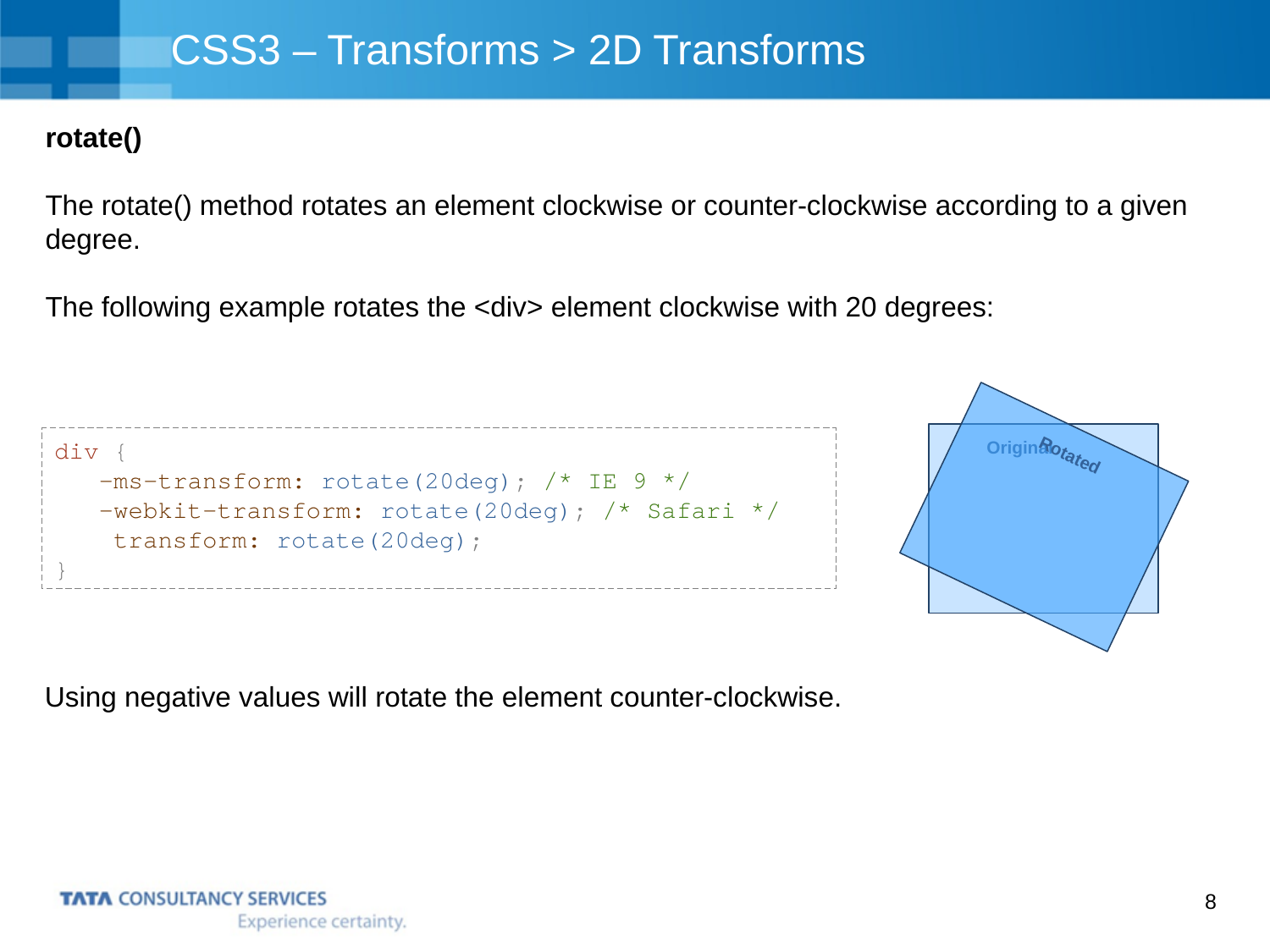

# CSS3 – Transforms > 2D Transforms
rotate()

The rotate() method rotates an element clockwise or counter-clockwise according to a given degree.

The following example rotates the <div> element clockwise with 20 degrees:

Rotated

div {
   -ms-transform: rotate(20deg); /* IE 9 */
   -webkit-transform: rotate(20deg); /* Safari */
    transform: rotate(20deg);
}
Original
Using negative values will rotate the element counter-clockwise.